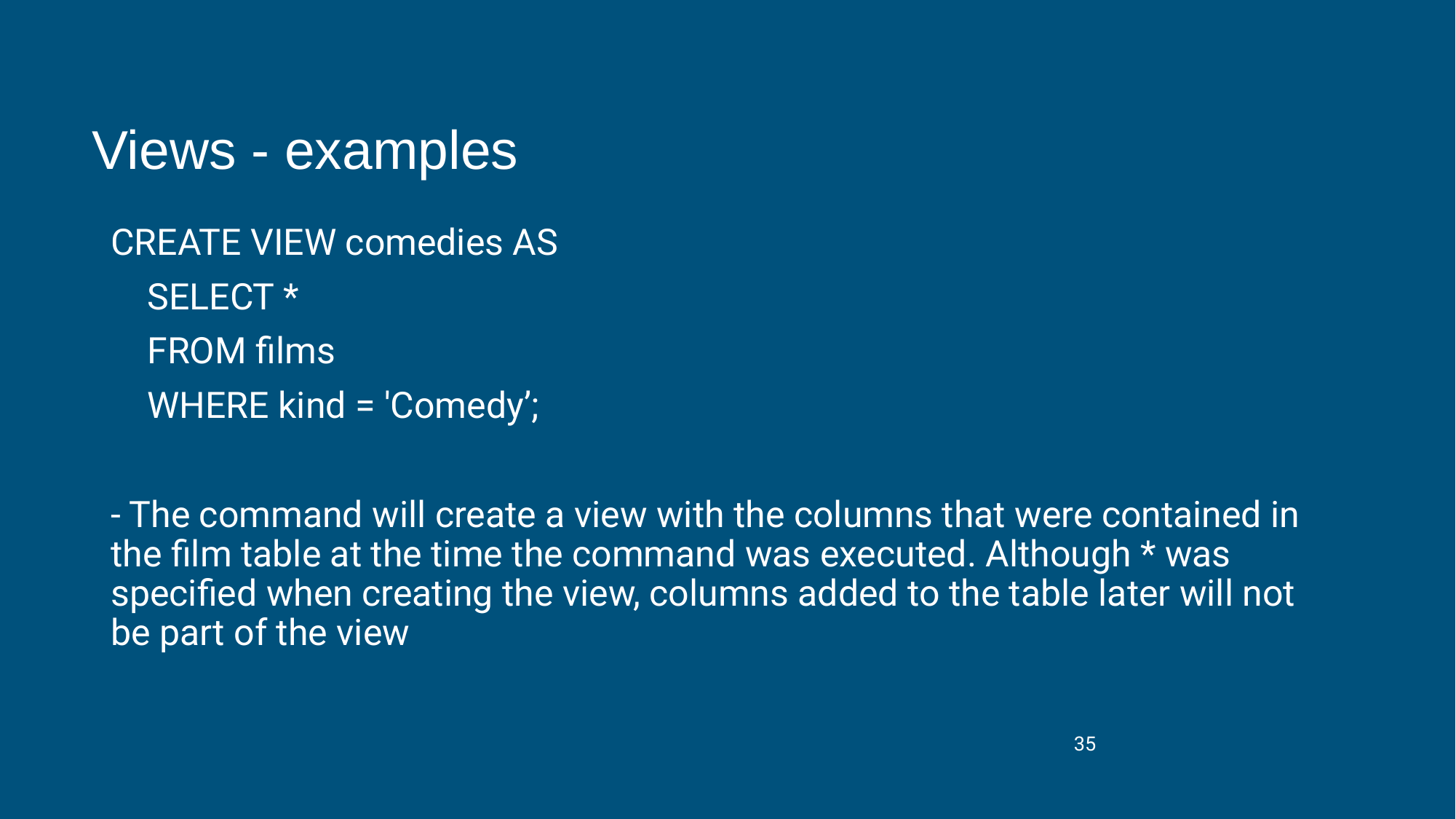

# Views - examples
CREATE VIEW comedies AS
    SELECT *
    FROM films
    WHERE kind = 'Comedy’;

- The command will create a view with the columns that were contained in the film table at the time the command was executed. Although * was specified when creating the view, columns added to the table later will not be part of the view
35